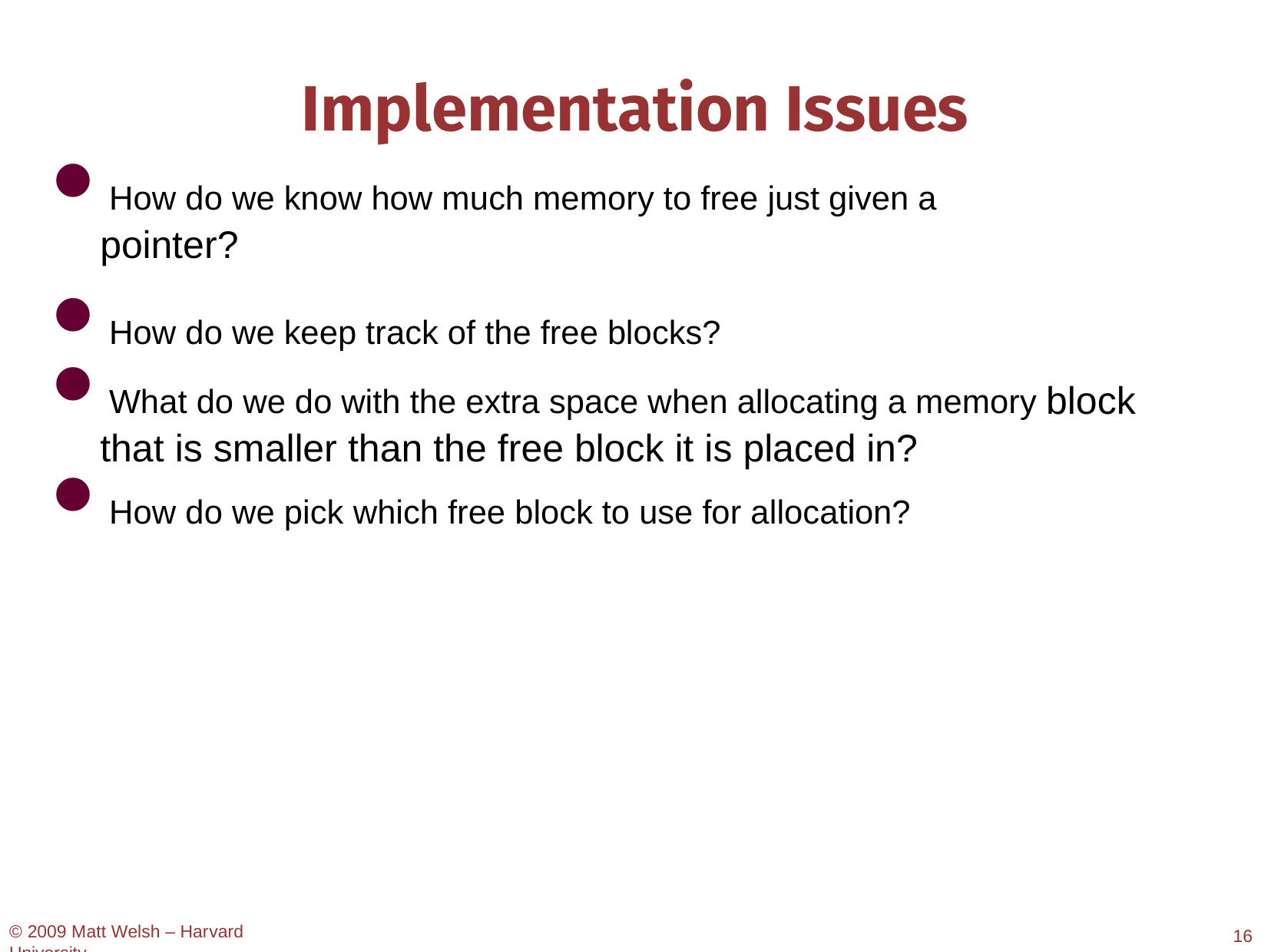

# Implementation Issues
How do we know how much memory to free just given a pointer?
How do we keep track of the free blocks?
What do we do with the extra space when allocating a memory block that is smaller than the free block it is placed in?
How do we pick which free block to use for allocation?
© 2009 Matt Welsh – Harvard University
16